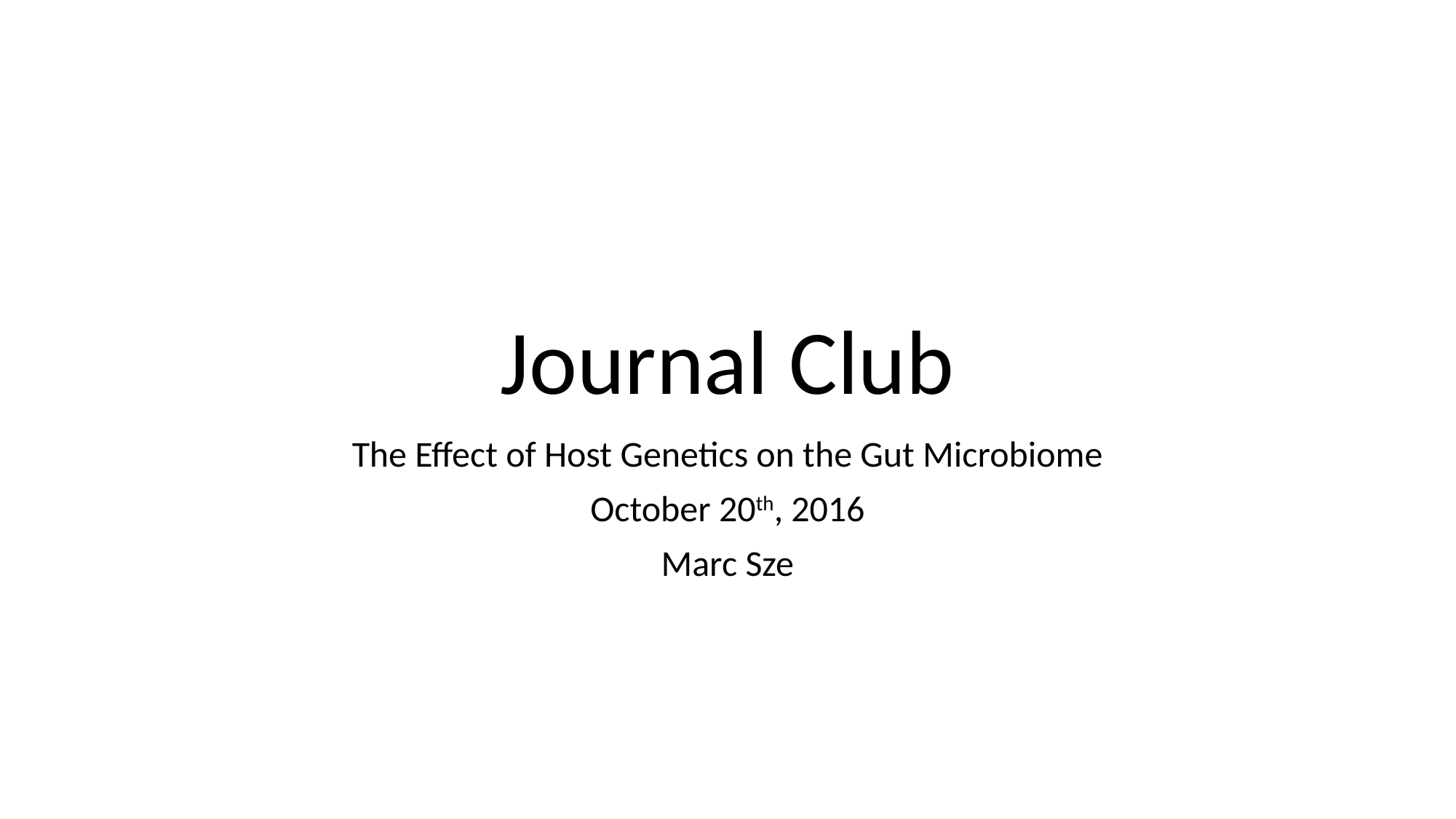

# Journal Club
The Effect of Host Genetics on the Gut Microbiome
October 20th, 2016
Marc Sze